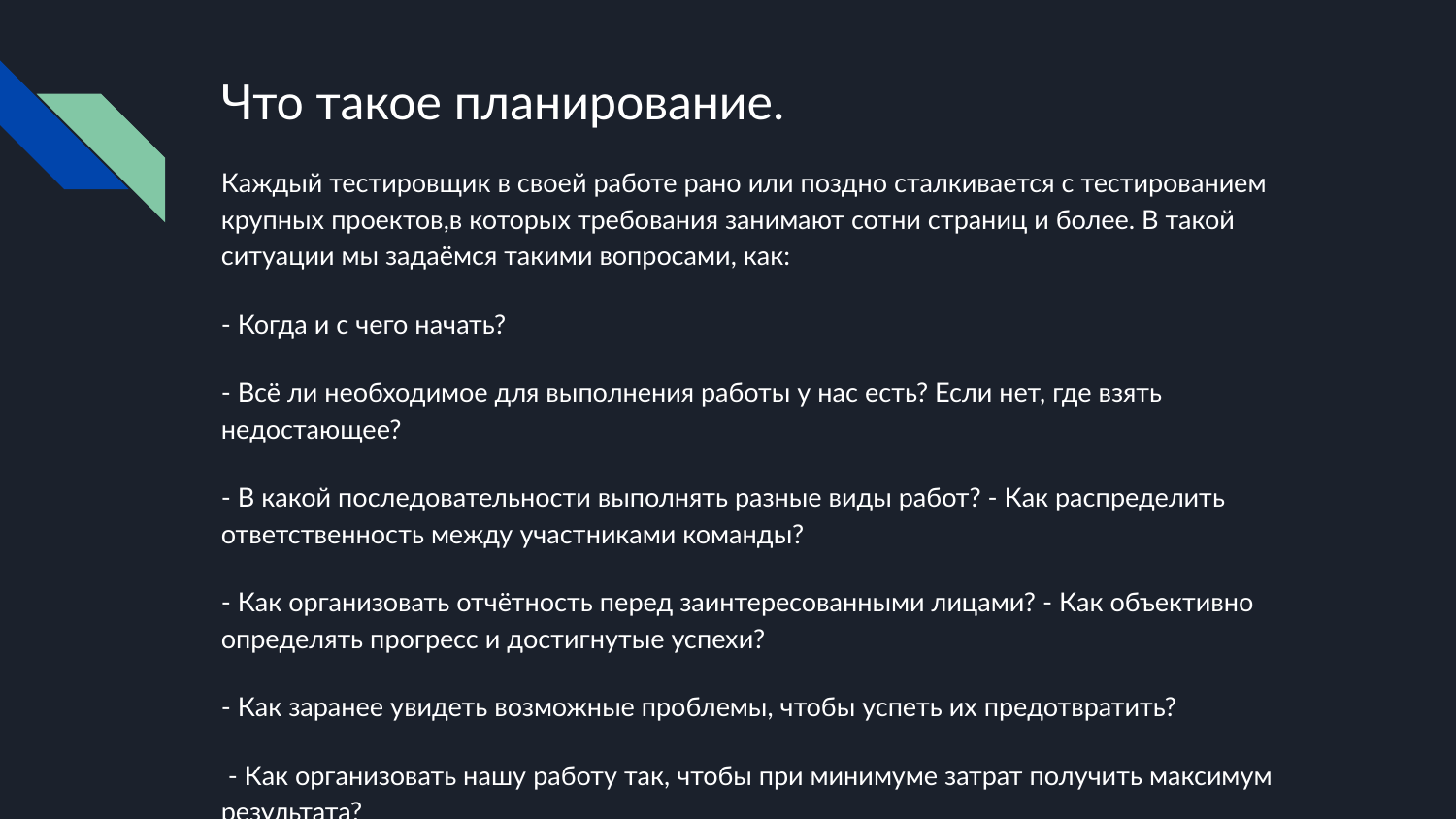

Что такое планирование.
Каждый тестировщик в своей работе рано или поздно сталкивается с тестированием крупных проектов,в которых требования занимают сотни страниц и более. В такой ситуации мы задаёмся такими вопросами, как:
- Когда и с чего начать?
- Всё ли необходимое для выполнения работы у нас есть? Если нет, где взять недостающее?
- В какой последовательности выполнять разные виды работ? - Как распределить ответственность между участниками команды?
- Как организовать отчётность перед заинтересованными лицами? - Как объективно определять прогресс и достигнутые успехи?
- Как заранее увидеть возможные проблемы, чтобы успеть их предотвратить?
 - Как организовать нашу работу так, чтобы при минимуме затрат получить максимум результата?